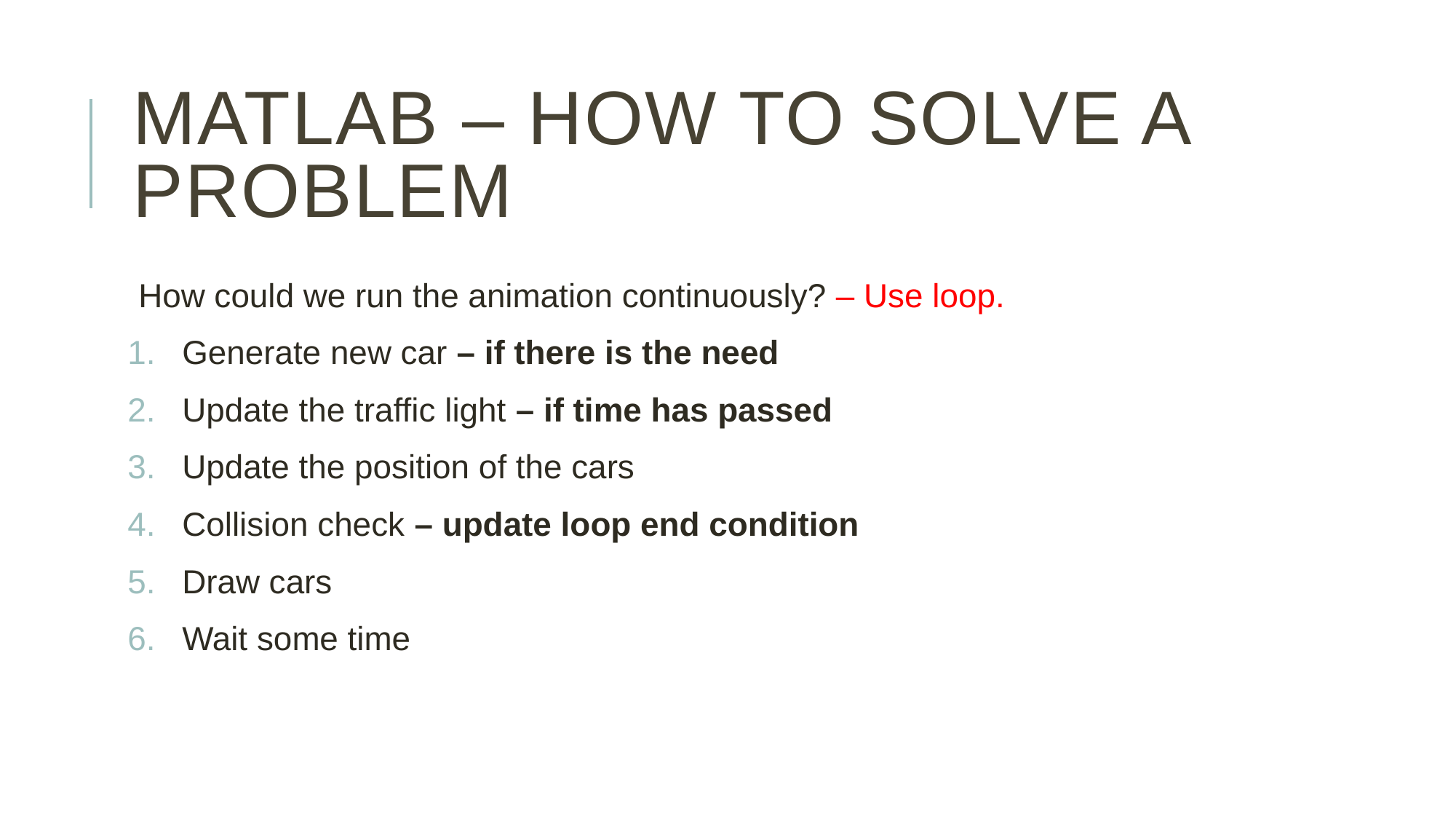

# MATLAB – HOW TO SOLVE A PROBLEM
How could we run the animation continuously? – Use loop.
Generate new car – if there is the need
Update the traffic light – if time has passed
Update the position of the cars
Collision check – update loop end condition
Draw cars
Wait some time